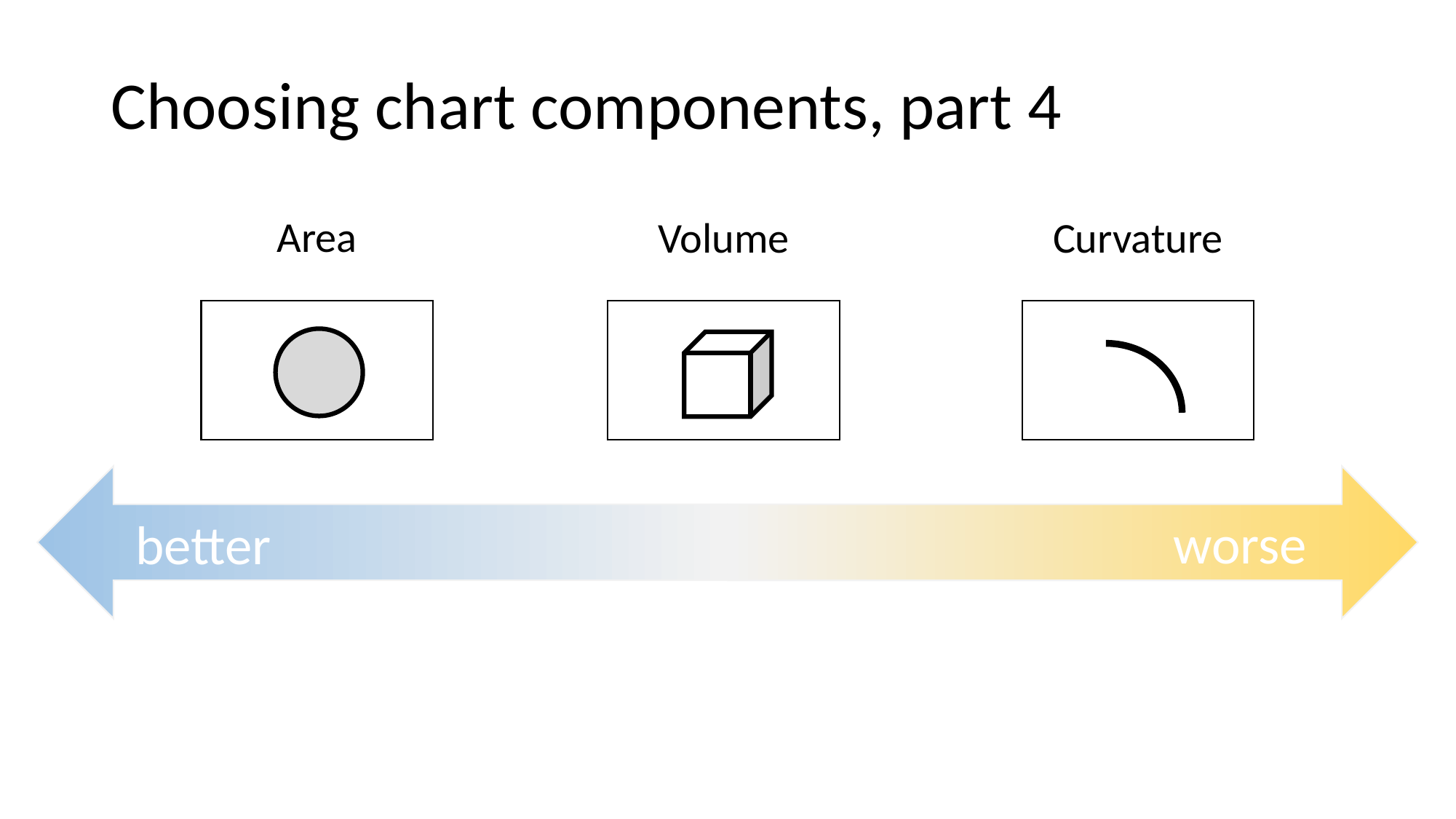

# Choosing chart components, part 4
Area
Volume
Curvature

worse
better
worse